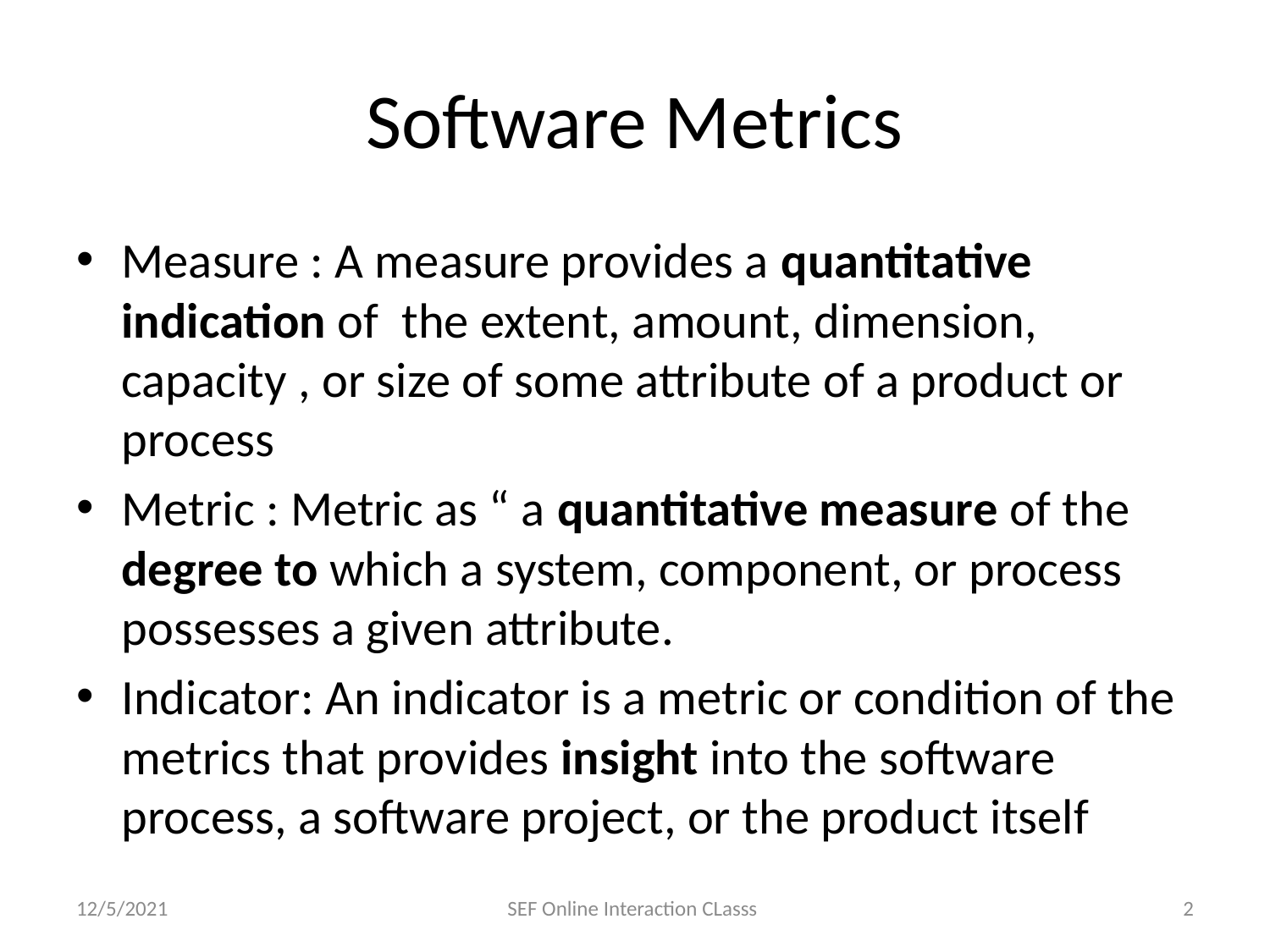

# Software Metrics
Measure : A measure provides a quantitative indication of  the extent, amount, dimension, capacity , or size of some attribute of a product or process
Metric : Metric as “ a quantitative measure of the degree to which a system, component, or process possesses a given attribute.
Indicator: An indicator is a metric or condition of the metrics that provides insight into the software process, a software project, or the product itself
12/5/2021
SEF Online Interaction CLasss
2